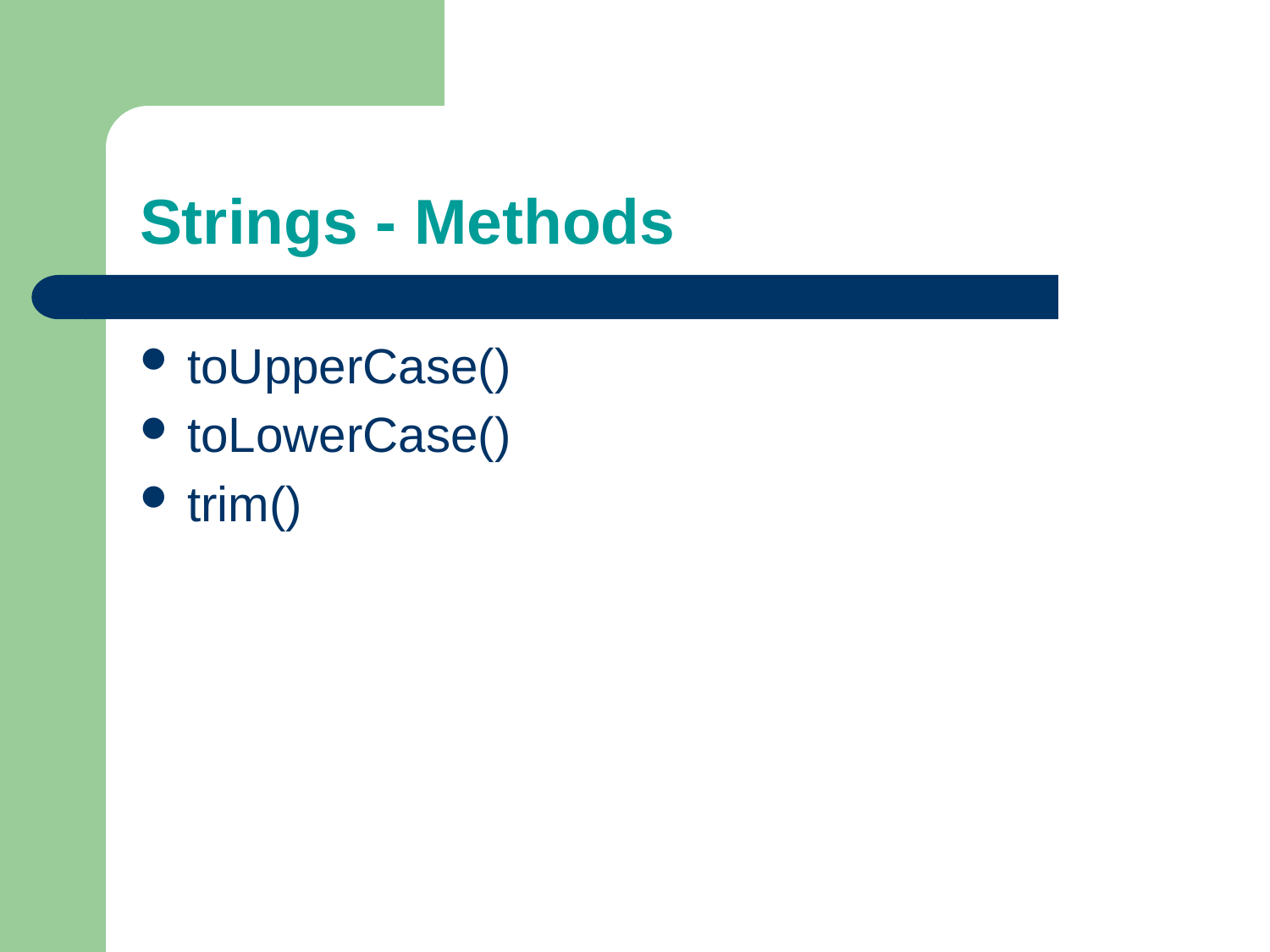

# Strings - Methods
toUpperCase()
toLowerCase()
trim()